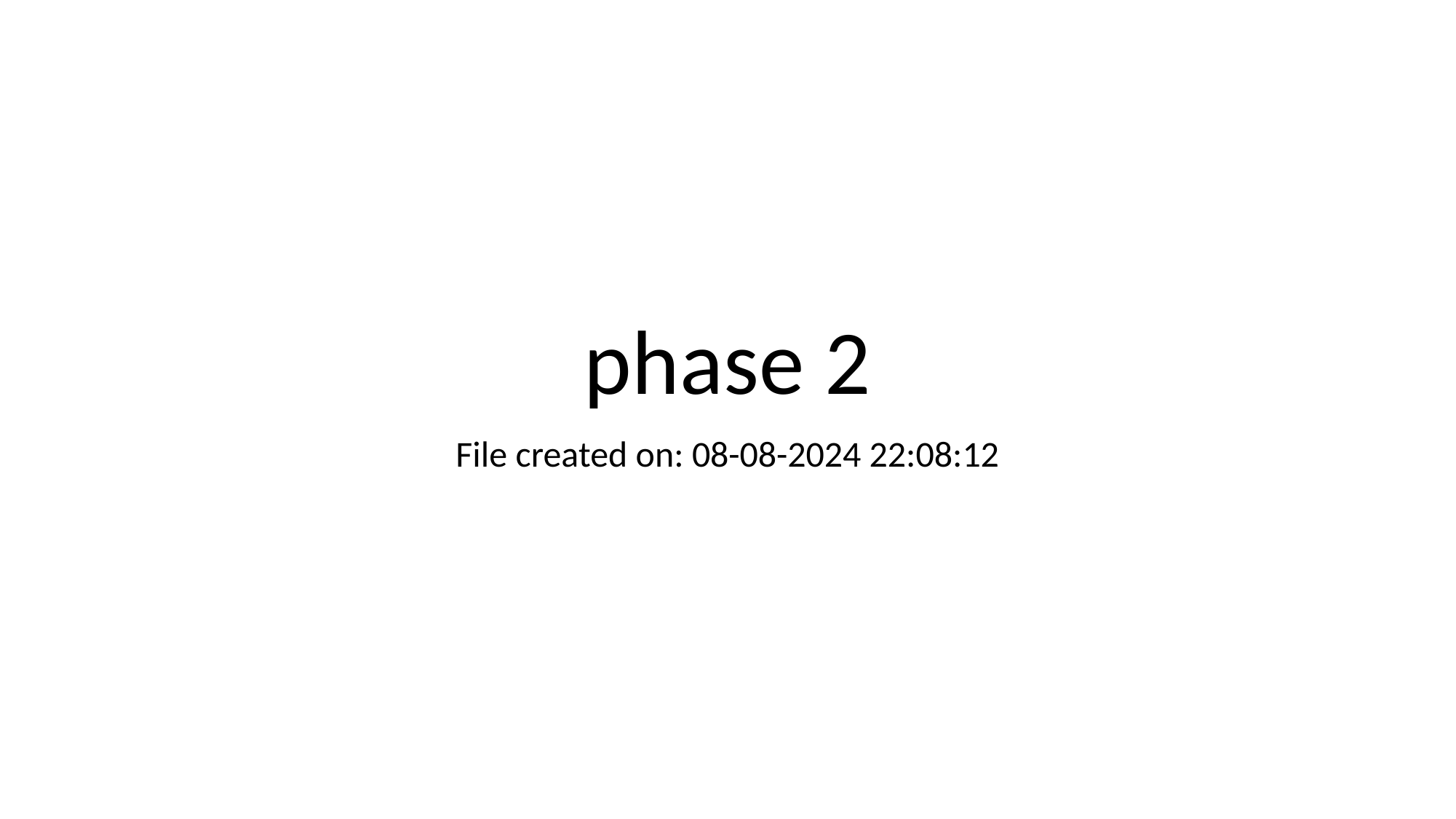

# phase 2
File created on: 08-08-2024 22:08:12